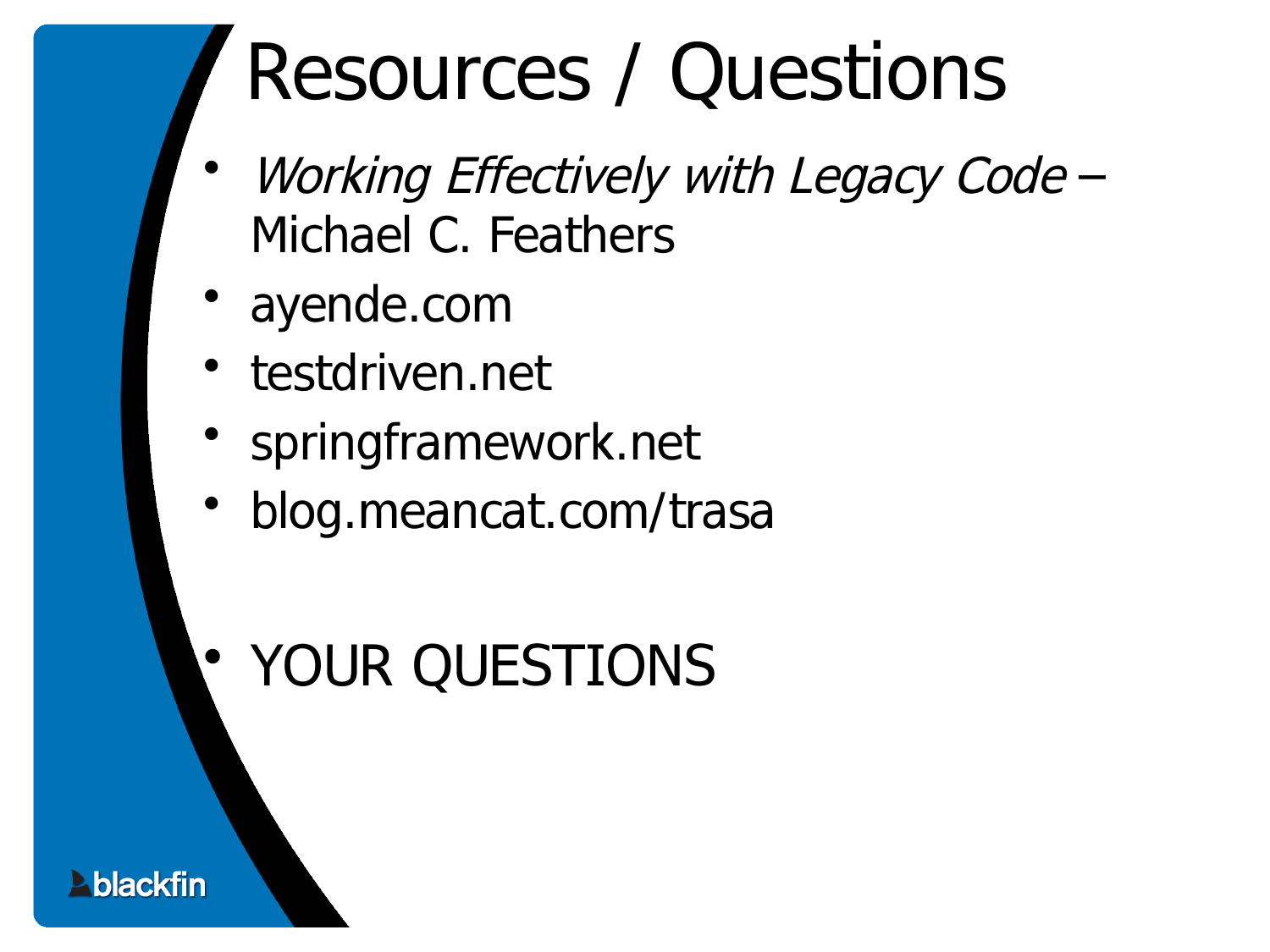

# Resources / Questions
Working Effectively with Legacy Code – Michael C. Feathers
ayende.com
testdriven.net
springframework.net
blog.meancat.com/trasa

YOUR QUESTIONS